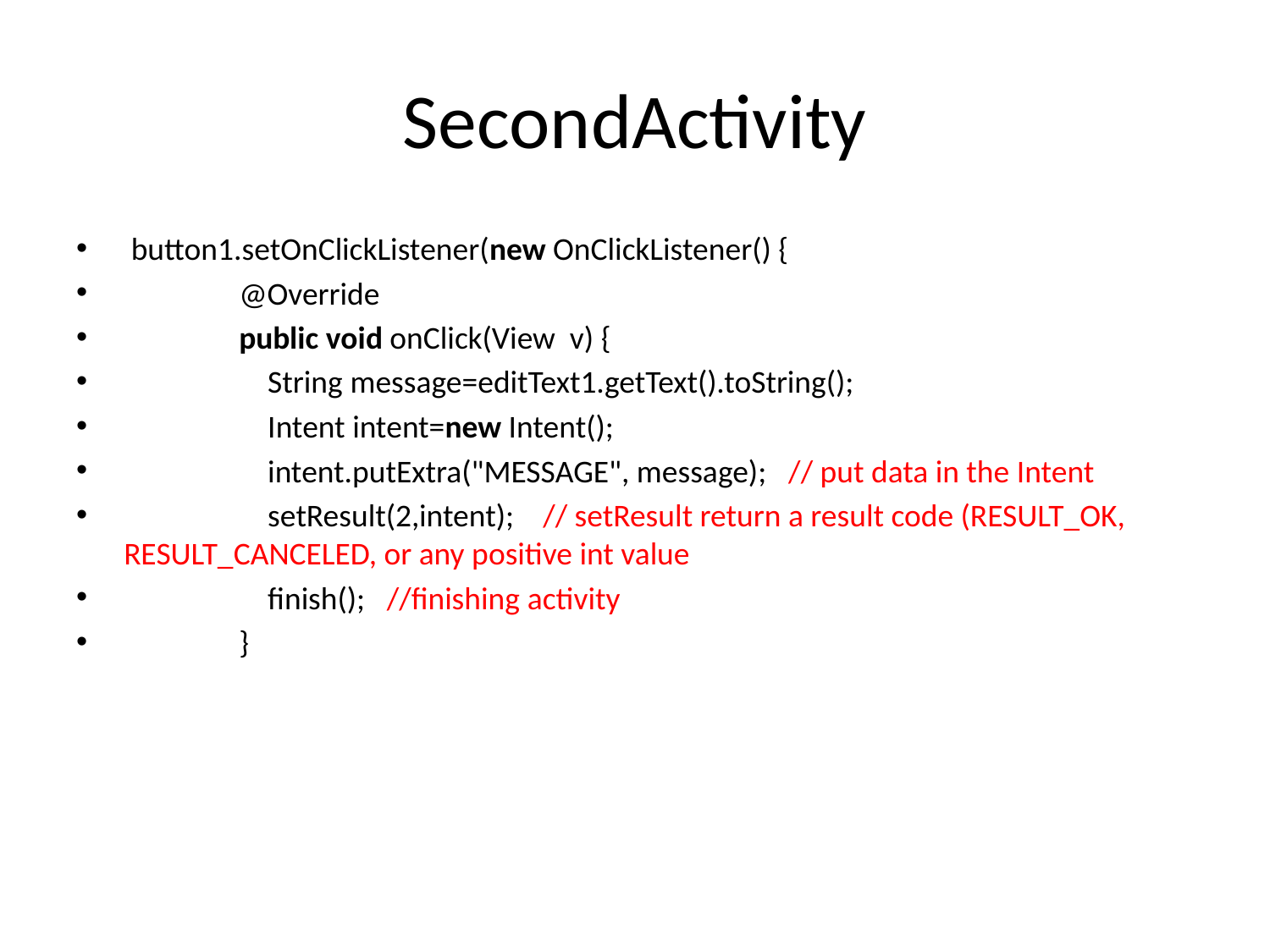

# SecondActivity
 button1.setOnClickListener(new OnClickListener() {
                @Override
                public void onClick(View  v) {
                    String message=editText1.getText().toString();
                    Intent intent=new Intent();
                    intent.putExtra("MESSAGE", message);   // put data in the Intent
                    setResult(2,intent);    // setResult return a result code (RESULT_OK, RESULT_CANCELED, or any positive int value
                    finish();   //finishing activity
                }